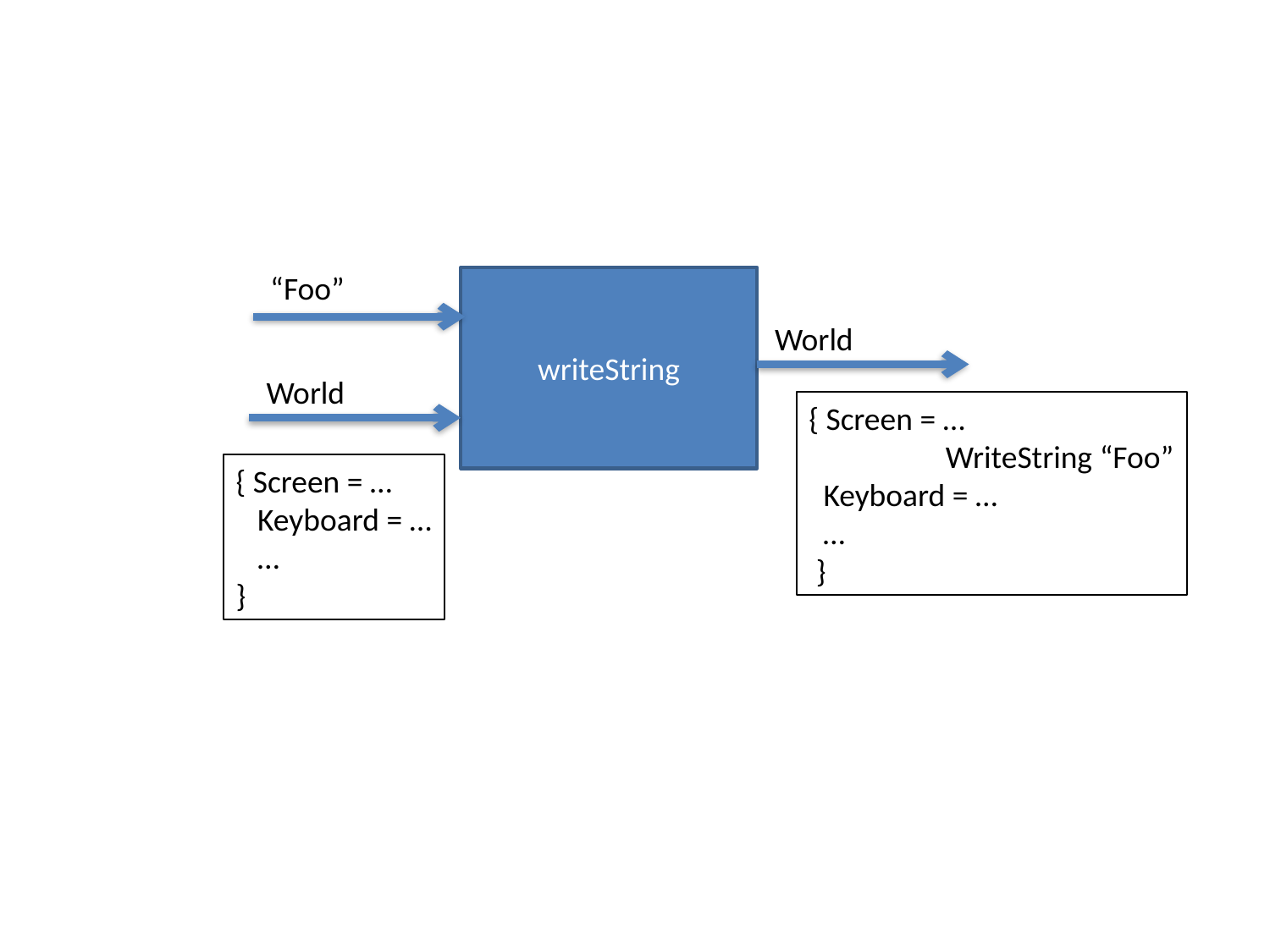

“Foo”
writeString
World
World
{ Screen = …
                   WriteString “Foo”
  Keyboard = …
  …
 }
{ Screen = …
   Keyboard = …
   …
}